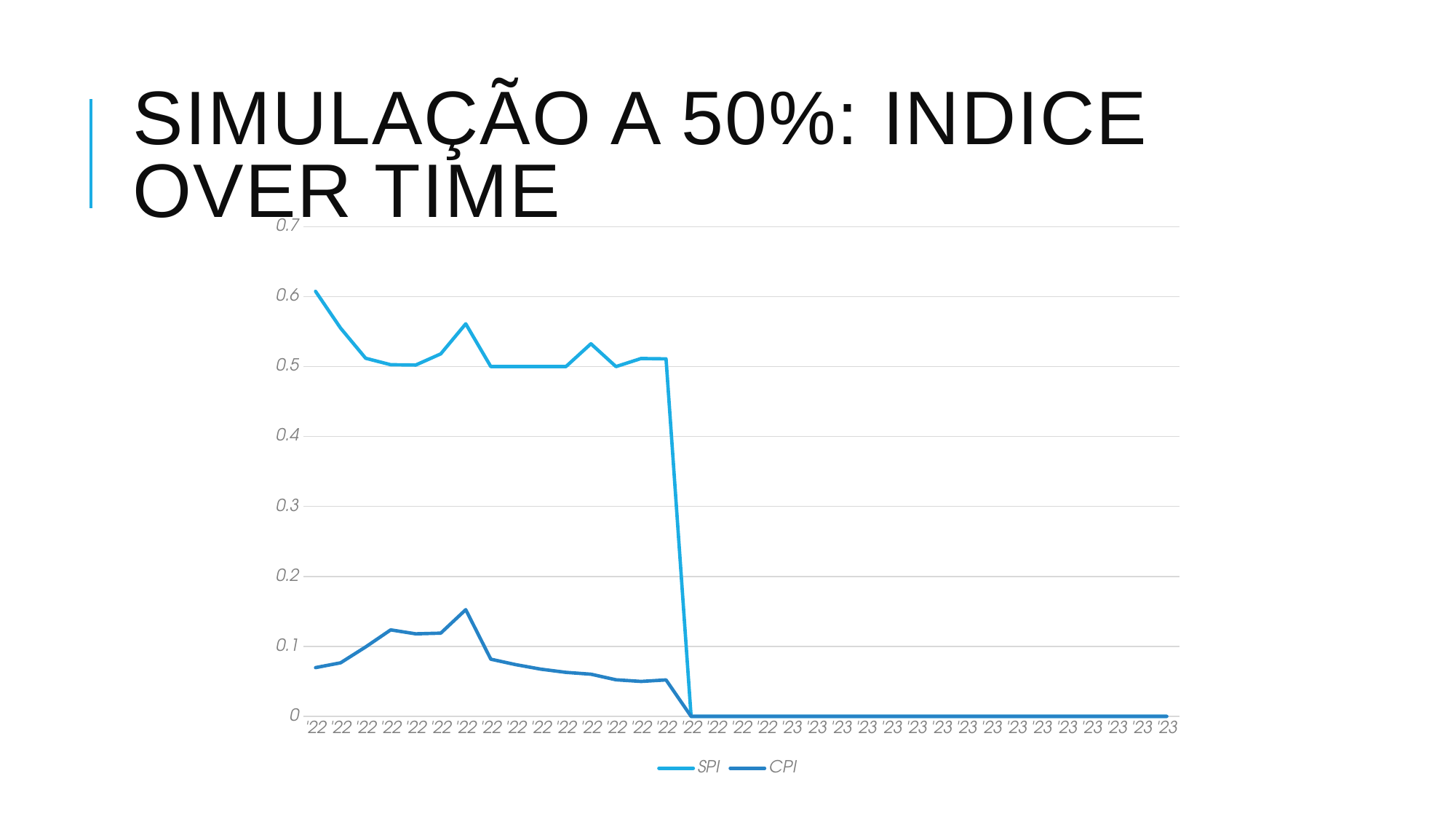

# SIMULAÇÃO A 50%: INDICE OVER TIME

### Chart

| Category |  |  |
|---|---|---|
| '22 | 0.6075471698113207 | 0.06968276468527224 |
| '22 | 0.554983922829582 | 0.07650935311327166 |
| '22 | 0.5119196988707667 | 0.09922893997261654 |
| '22 | 0.5026847112757886 | 0.12359826975866671 |
| '22 | 0.5022100447178648 | 0.11793337164027703 |
| '22 | 0.5182023056253804 | 0.11895638486231974 |
| '22 | 0.5611296281423188 | 0.15246881722932262 |
| '22 | 0.5000000000000007 | 0.08169654137993625 |
| '22 | 0.5000000000000007 | 0.07389263096755558 |
| '22 | 0.5000000000000029 | 0.06744963028255332 |
| '22 | 0.5000000000000012 | 0.06290879896959839 |
| '22 | 0.5326387242921486 | 0.06023373476074008 |
| '22 | 0.5000000000000009 | 0.05226425153764694 |
| '22 | 0.5115478600371878 | 0.049919307076723235 |
| '22 | 0.5110379989684734 | 0.052055775940712604 |
| '22 | 0.0 | 0.0 |
| '22 | 0.0 | 0.0 |
| '22 | 0.0 | 0.0 |
| '22 | 0.0 | 0.0 |
| '23 | 0.0 | 0.0 |
| '23 | 0.0 | 0.0 |
| '23 | 0.0 | 0.0 |
| '23 | 0.0 | 0.0 |
| '23 | 0.0 | 0.0 |
| '23 | 0.0 | 0.0 |
| '23 | 0.0 | 0.0 |
| '23 | 0.0 | 0.0 |
| '23 | 0.0 | 0.0 |
| '23 | 0.0 | 0.0 |
| '23 | 0.0 | 0.0 |
| '23 | 0.0 | 0.0 |
| '23 | 0.0 | 0.0 |
| '23 | 0.0 | 0.0 |
| '23 | 0.0 | 0.0 |
| '23 | 0.0 | 0.0 |